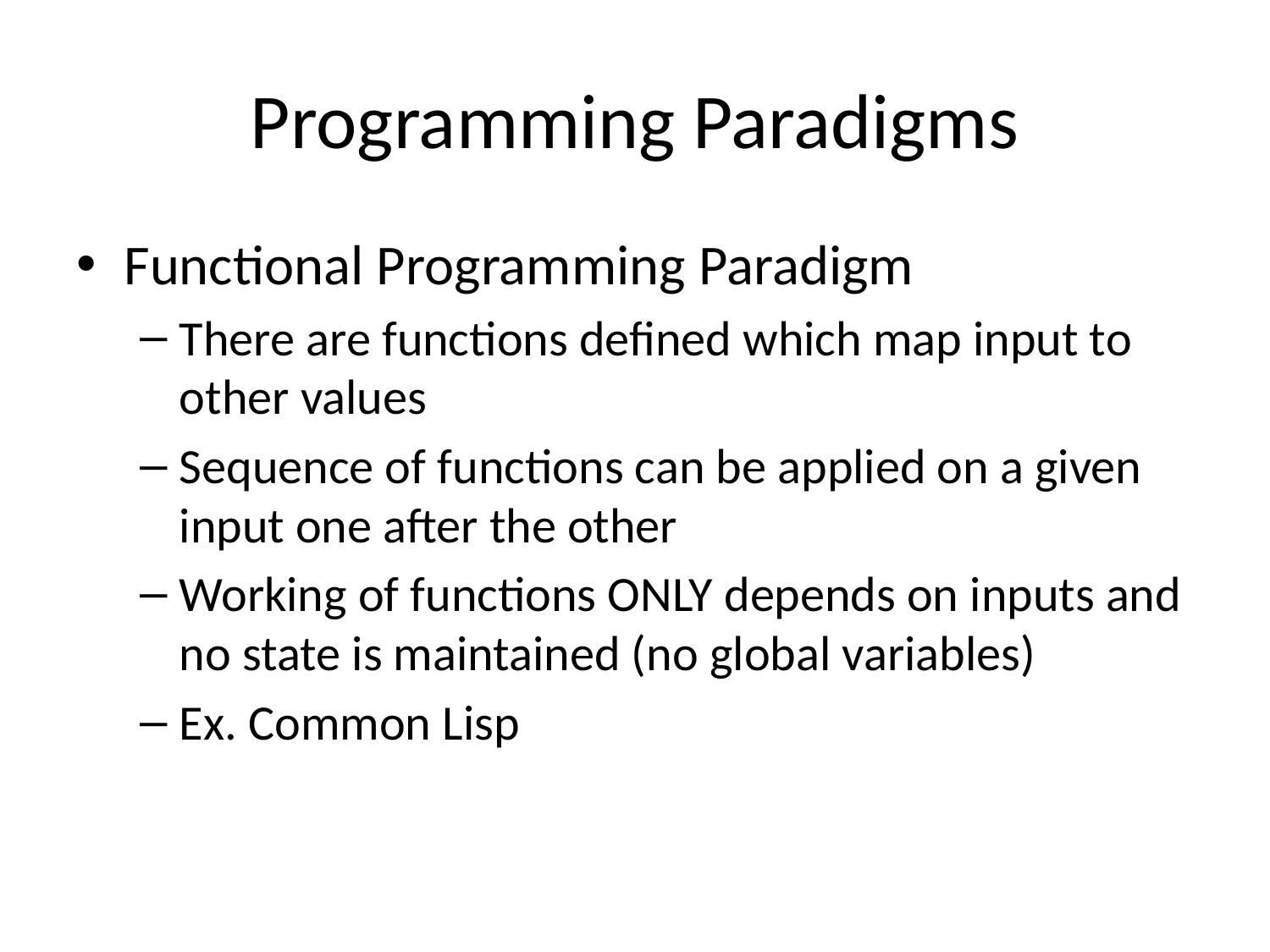

# Programming Paradigms
Functional Programming Paradigm
There are functions defined which map input to other values
Sequence of functions can be applied on a given input one after the other
Working of functions ONLY depends on inputs and no state is maintained (no global variables)
Ex. Common Lisp